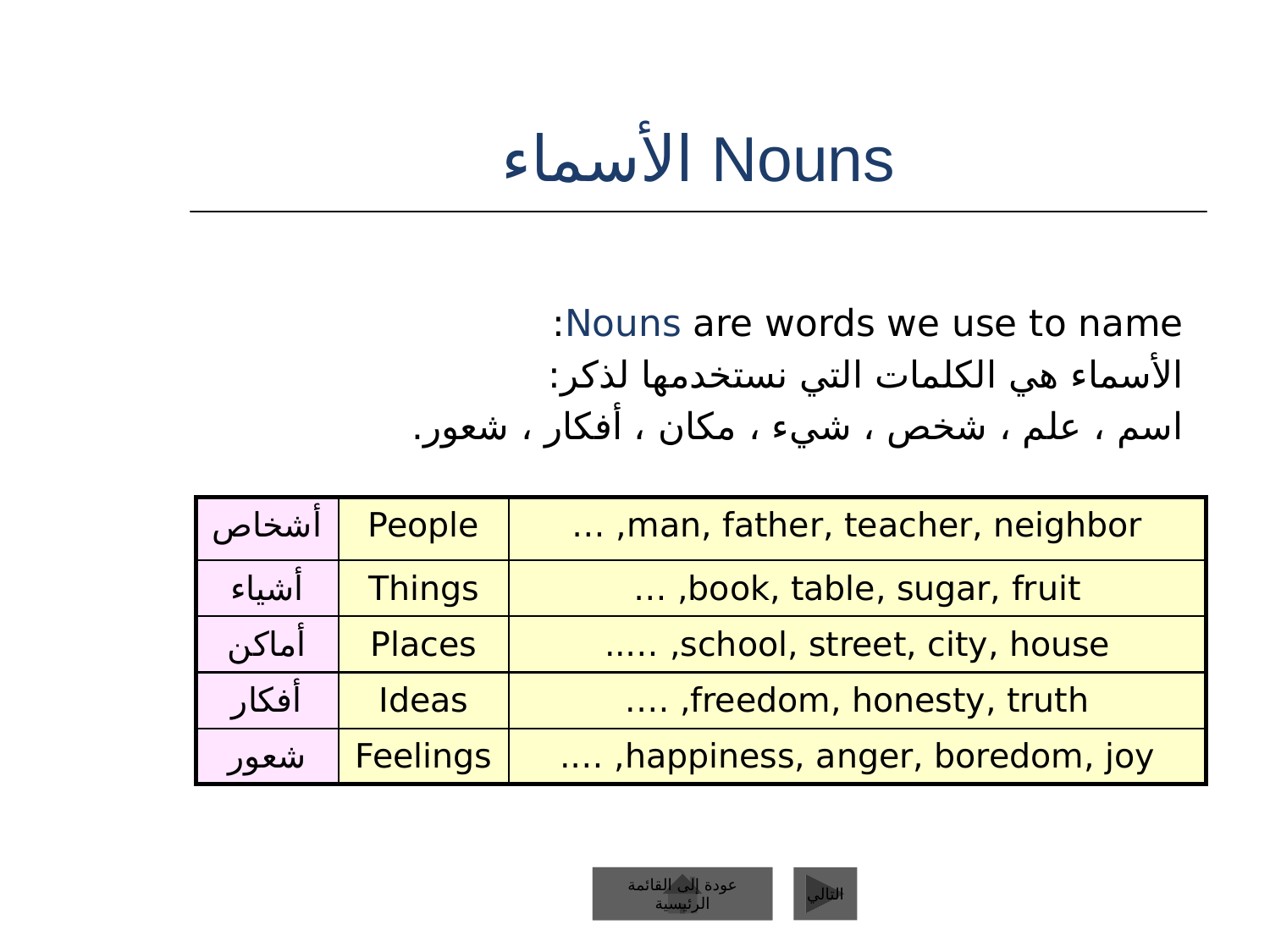

# Nouns الأسماء
Nouns are words we use to name:
الأسماء هي الكلمات التي نستخدمها لذكر:
اسم ، علم ، شخص ، شيء ، مكان ، أفكار ، شعور.

أشخاص
People
man, father, teacher, neighbor, …
أشياء
Things
book, table, sugar, fruit, …
أماكن
Places
school, street, city, house, …..
أفكار
Ideas
freedom, honesty, truth, ….
شعور
Feelings
happiness, anger, boredom, joy, ….

عودة إلى القائمة الرئيسية
عودة إلى القائمة الرئيسية
التالي